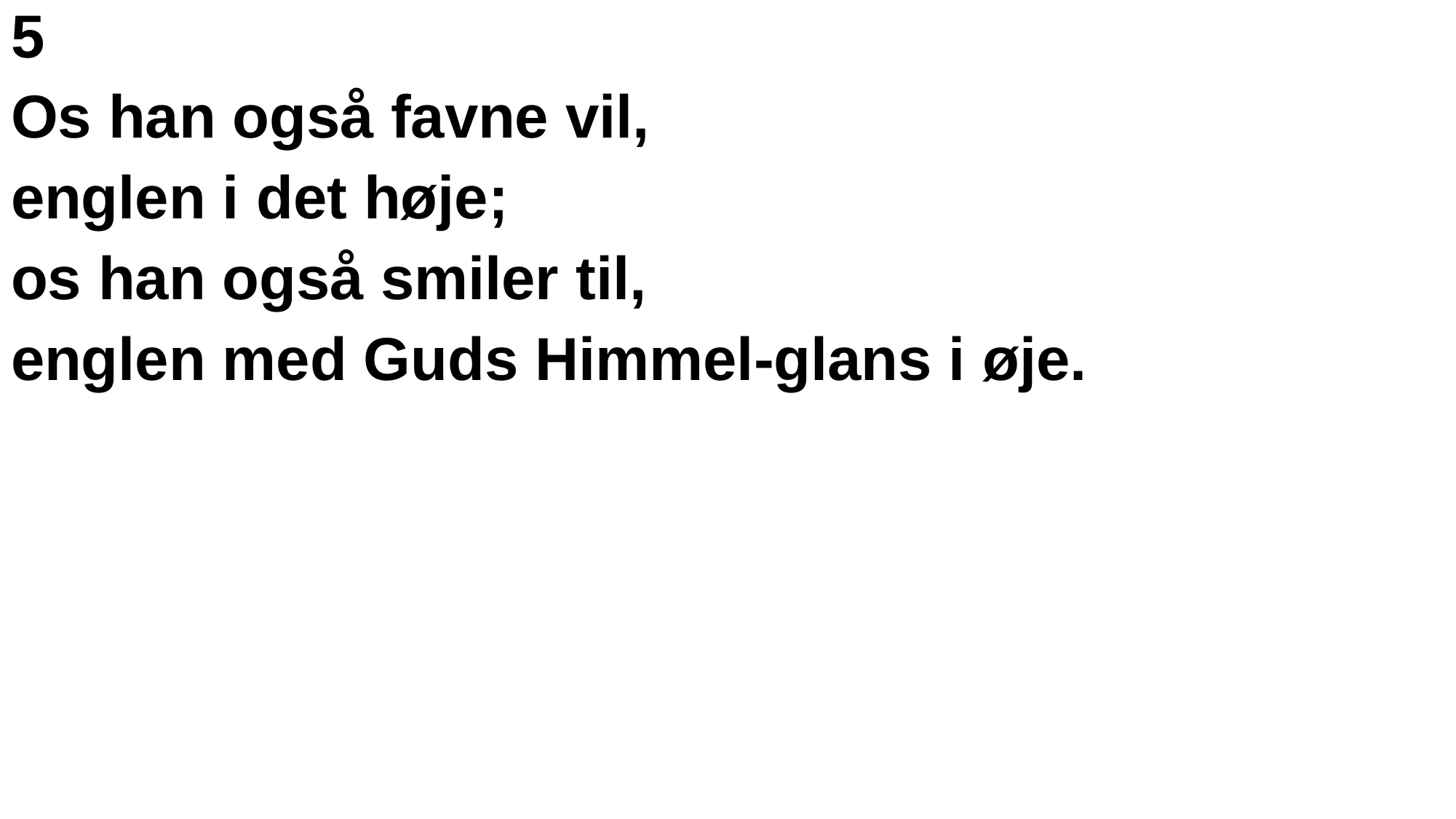

5
Os han også favne vil,
englen i det høje;
os han også smiler til,
englen med Guds Himmel-glans i øje.
#